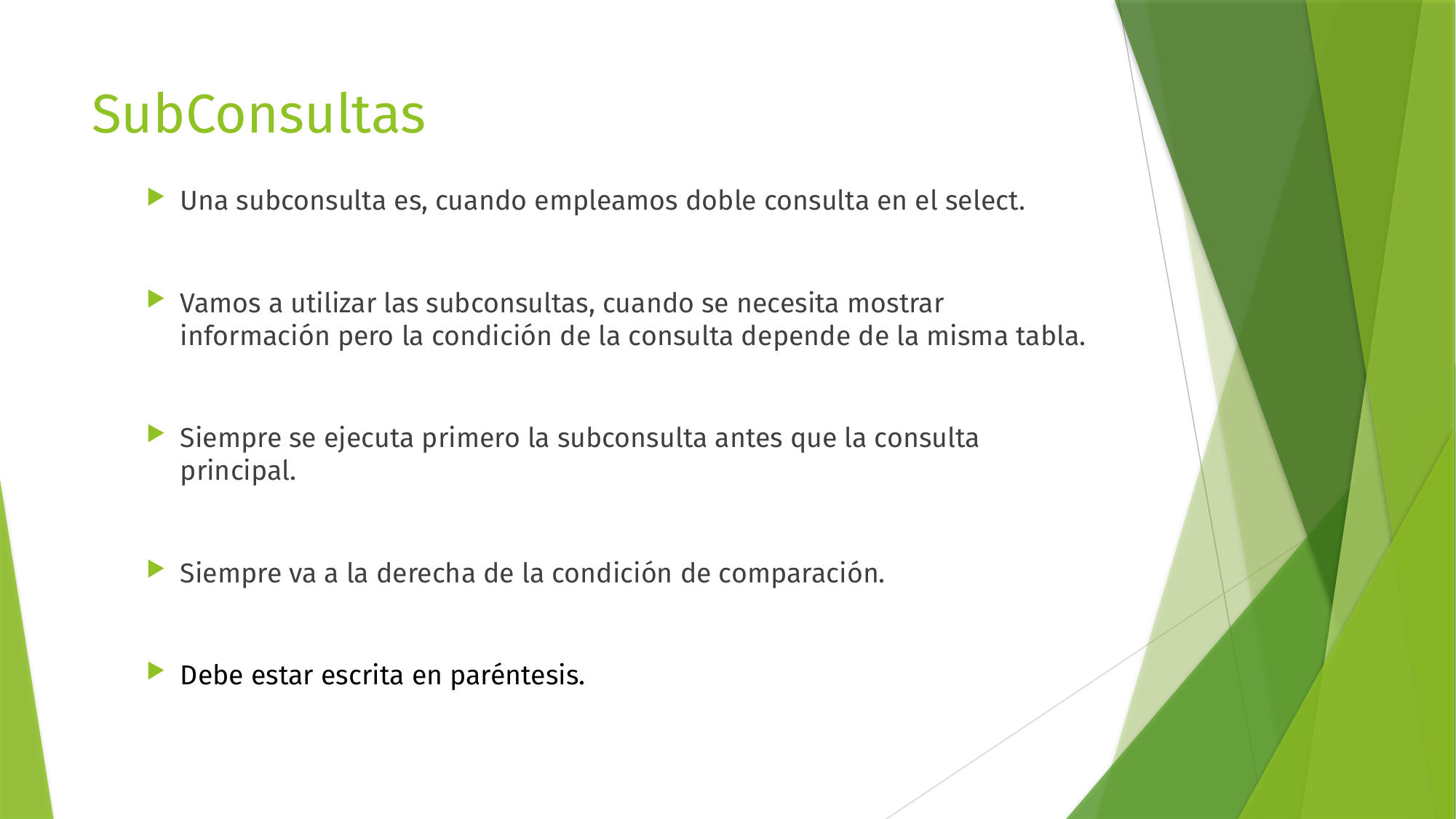

# SubConsultas
Una subconsulta es, cuando empleamos doble consulta en el select.

Vamos a utilizar las subconsultas, cuando se necesita mostrar información pero la condición de la consulta depende de la misma tabla.

Siempre se ejecuta primero la subconsulta antes que la consulta principal.

Siempre va a la derecha de la condición de comparación.

Debe estar escrita en paréntesis.